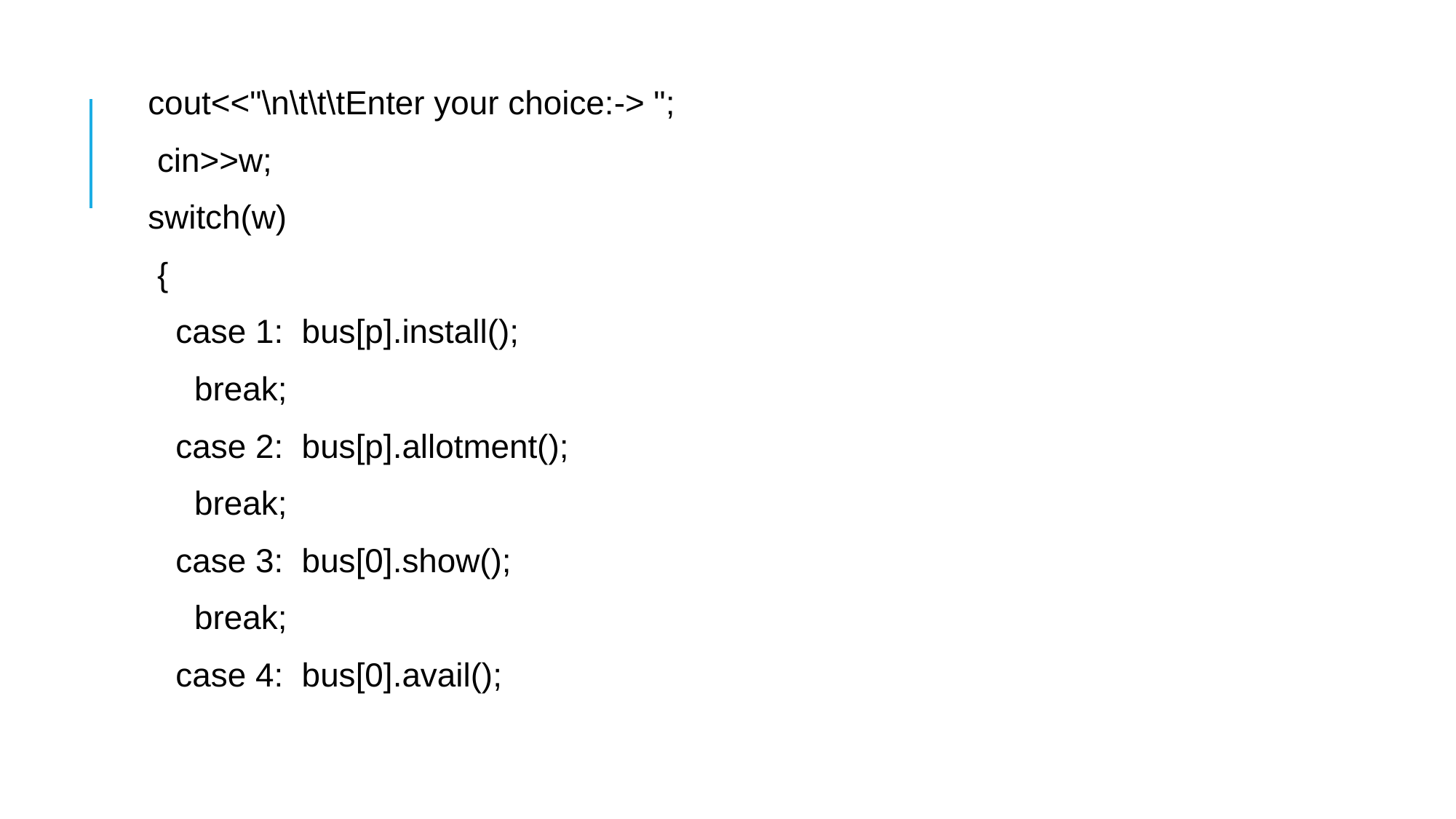

cout<<"\n\t\t\tEnter your choice:-> ";
  cin>>w;
 switch(w)
  {
    case 1:  bus[p].install();
      break;
    case 2:  bus[p].allotment();
      break;
    case 3:  bus[0].show();
      break;
    case 4:  bus[0].avail();